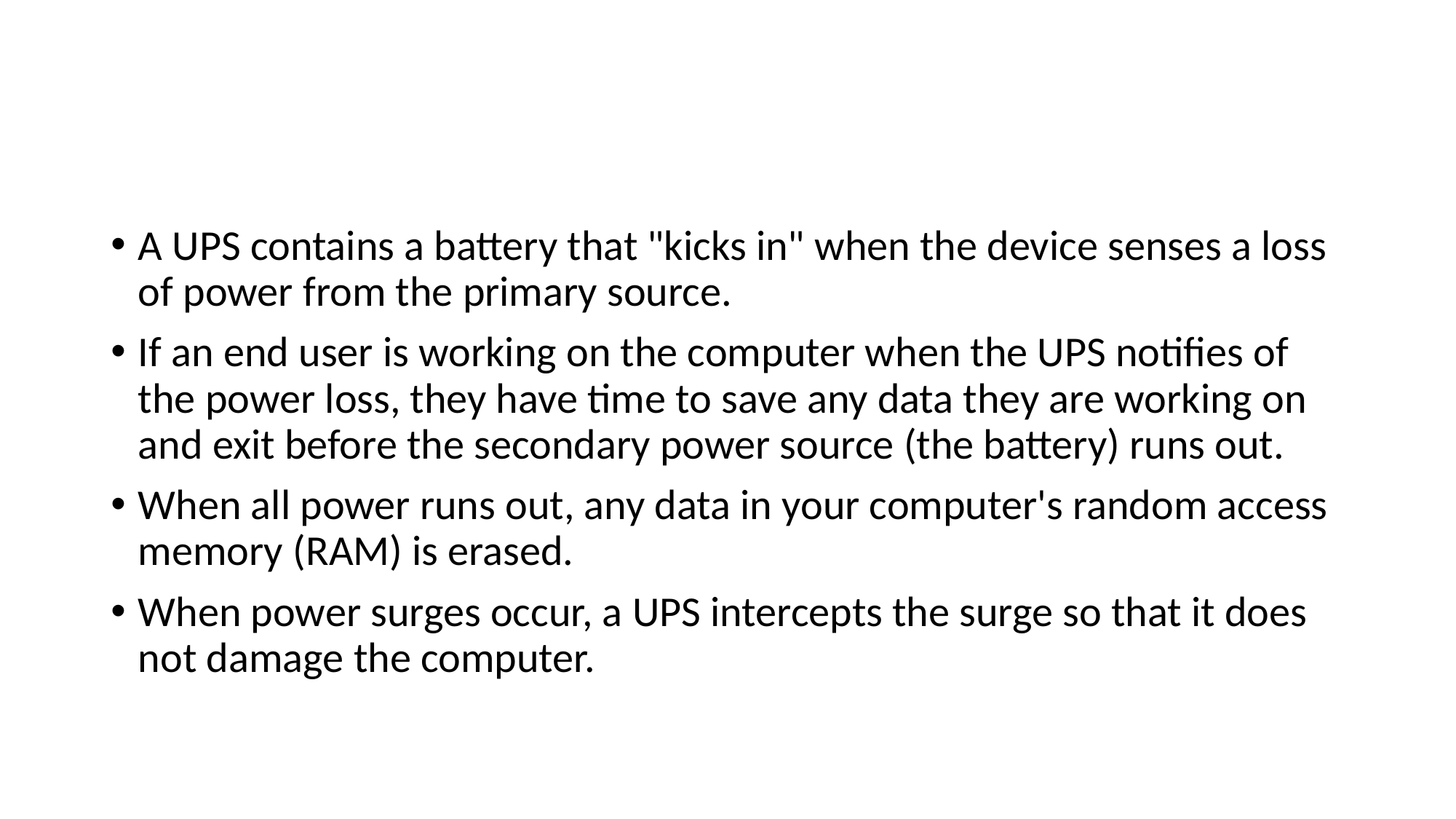

#
A UPS contains a battery that "kicks in" when the device senses a loss of power from the primary source.
If an end user is working on the computer when the UPS notifies of the power loss, they have time to save any data they are working on and exit before the secondary power source (the battery) runs out.
When all power runs out, any data in your computer's random access memory (RAM) is erased.
When power surges occur, a UPS intercepts the surge so that it does not damage the computer.